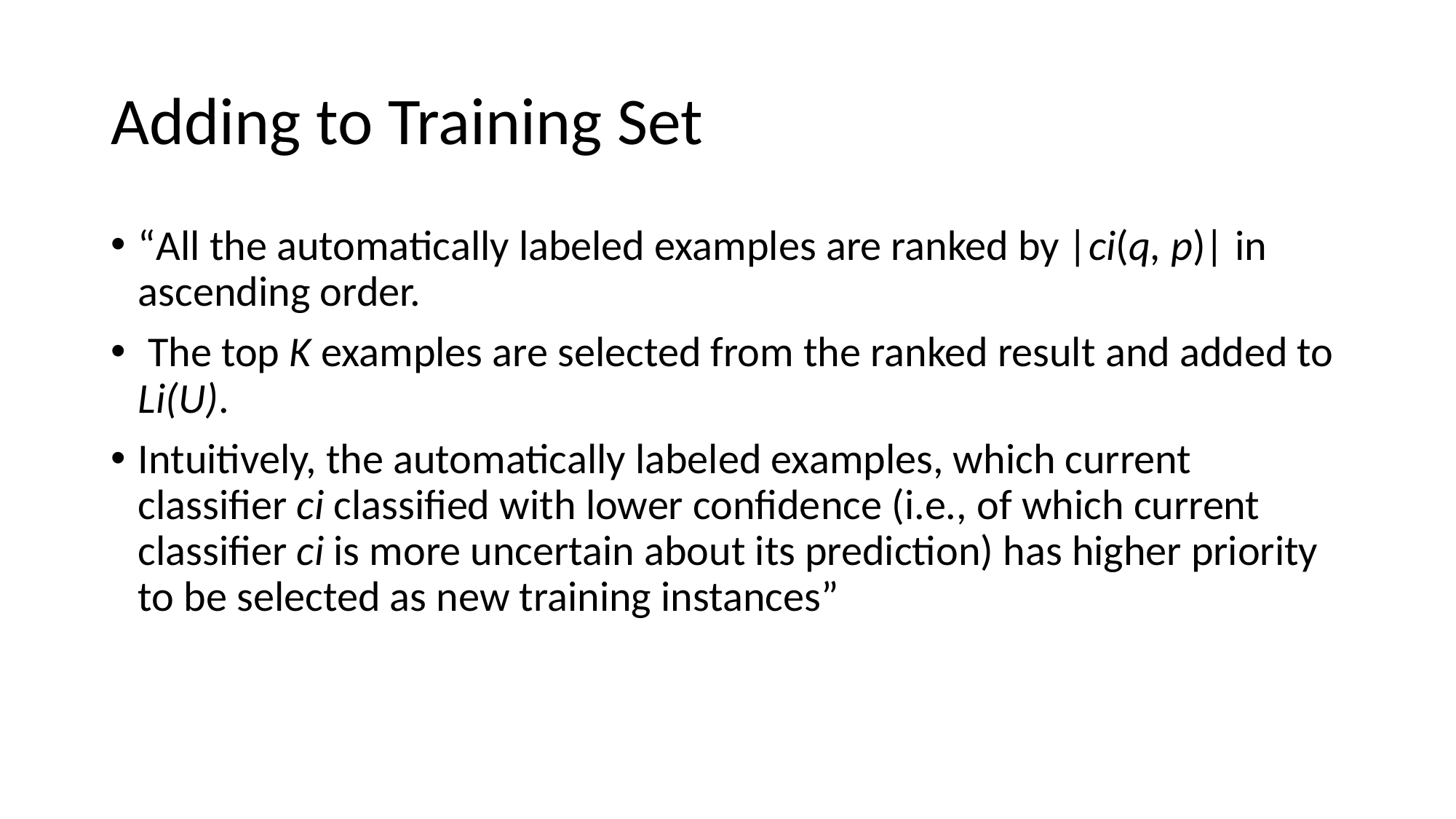

# Adding to Training Set
“All the automatically labeled examples are ranked by |ci(q, p)| in ascending order.
 The top K examples are selected from the ranked result and added to Li(U).
Intuitively, the automatically labeled examples, which current classifier ci classified with lower confidence (i.e., of which current classifier ci is more uncertain about its prediction) has higher priority to be selected as new training instances”